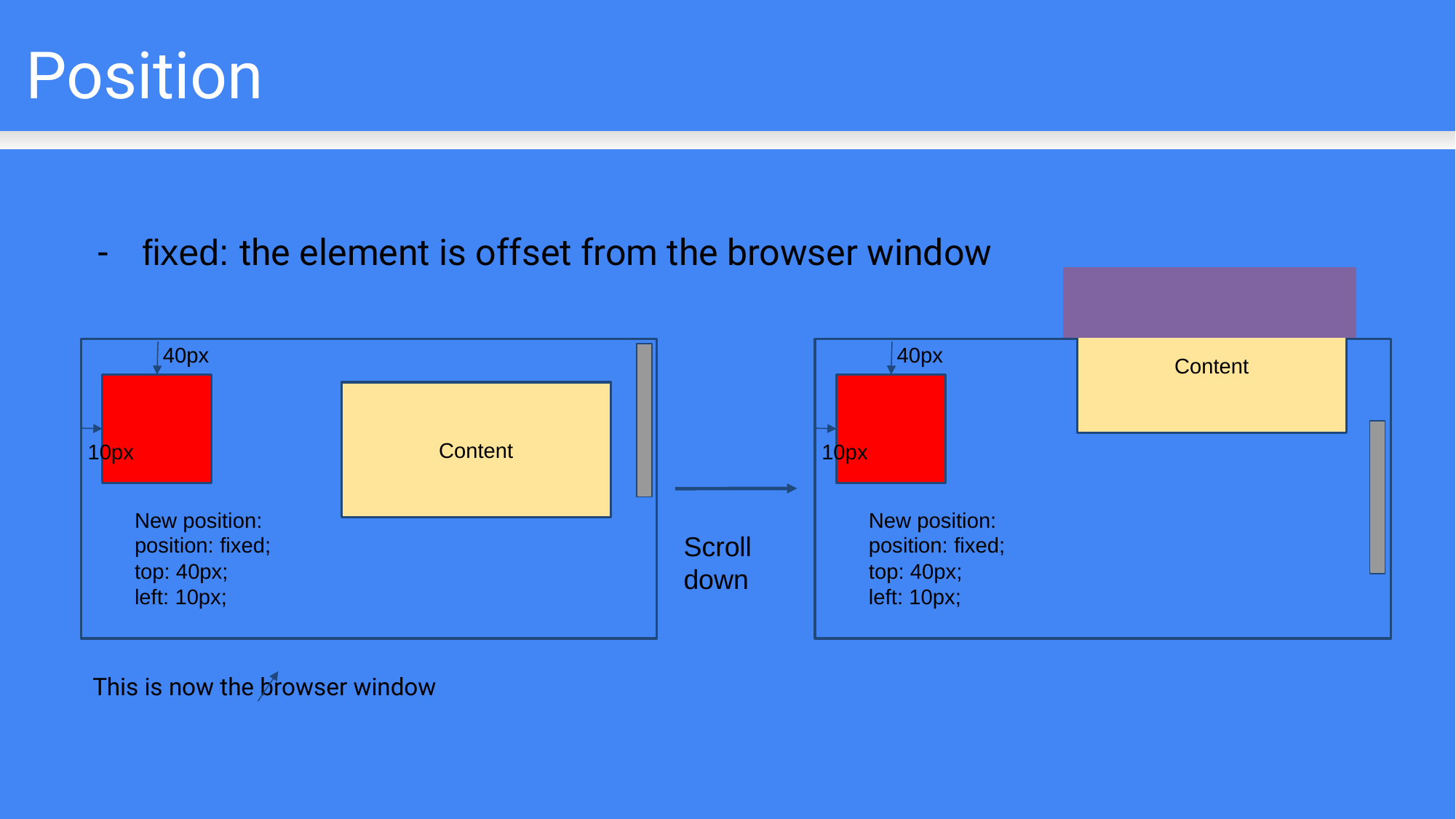

Position

fixed: the element is offset from the browser window

Content
40px
40px

Content

10px
10px

New position:
position: fixed;
top: 40px;
left: 10px;
New position:
position: fixed;
top: 40px;
left: 10px;
Scroll down
This is now the browser window